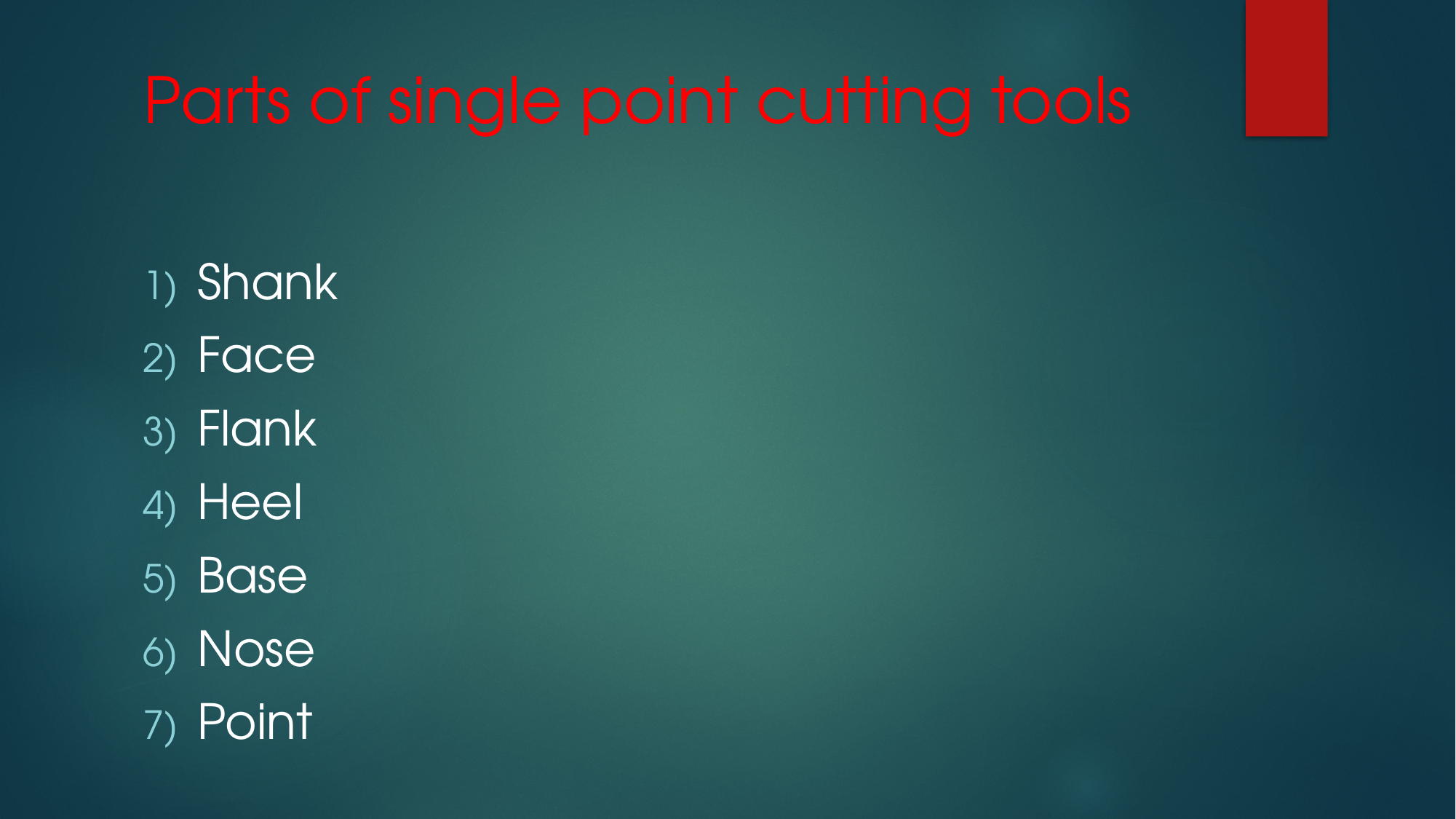

# Parts of single point cutting tools
Shank
Face
Flank
Heel
Base
Nose
Point